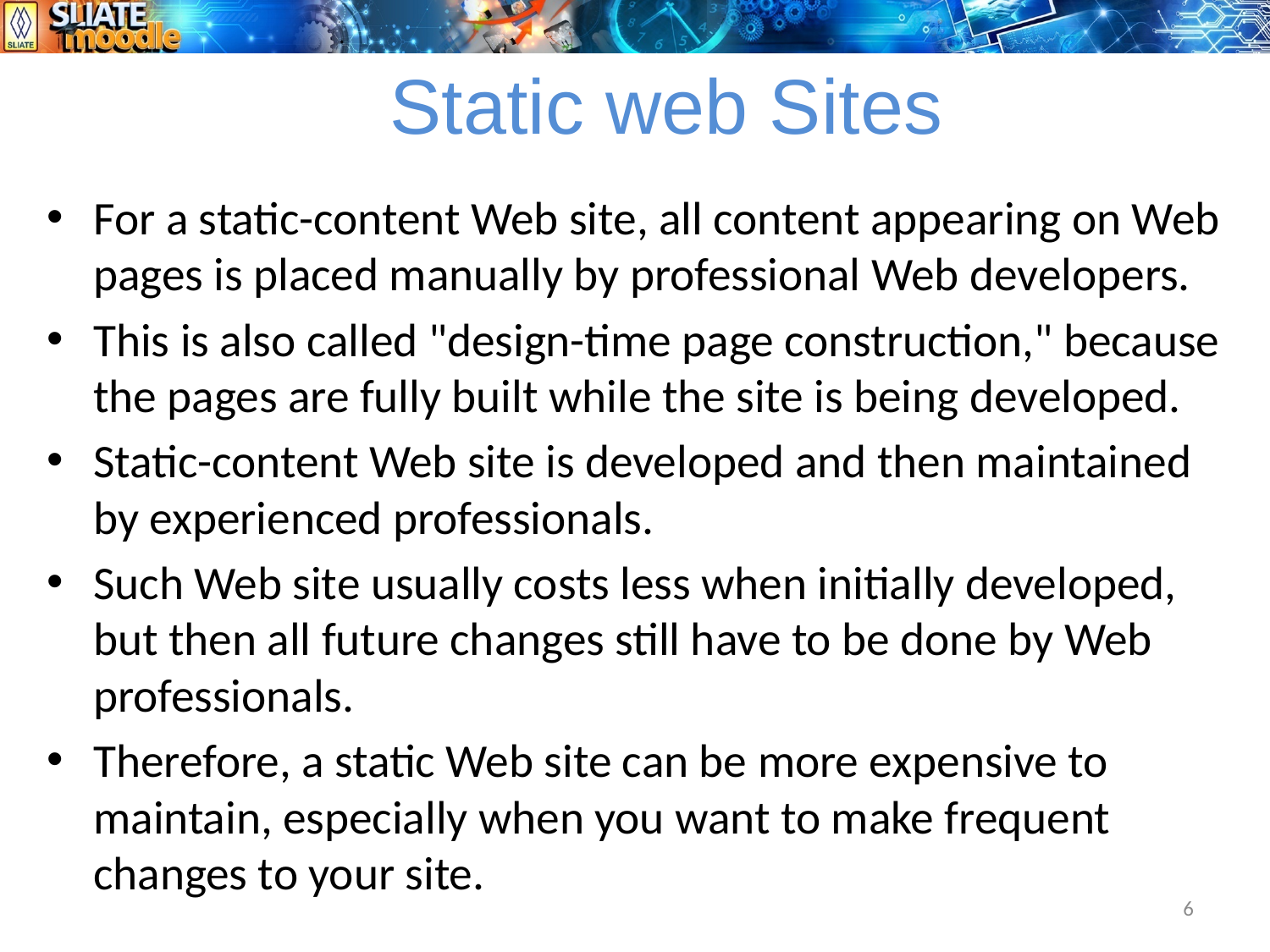

# Static web Sites
For a static-content Web site, all content appearing on Web pages is placed manually by professional Web developers.
This is also called "design-time page construction," because the pages are fully built while the site is being developed.
Static-content Web site is developed and then maintained by experienced professionals.
Such Web site usually costs less when initially developed, but then all future changes still have to be done by Web professionals.
Therefore, a static Web site can be more expensive to maintain, especially when you want to make frequent changes to your site.
6